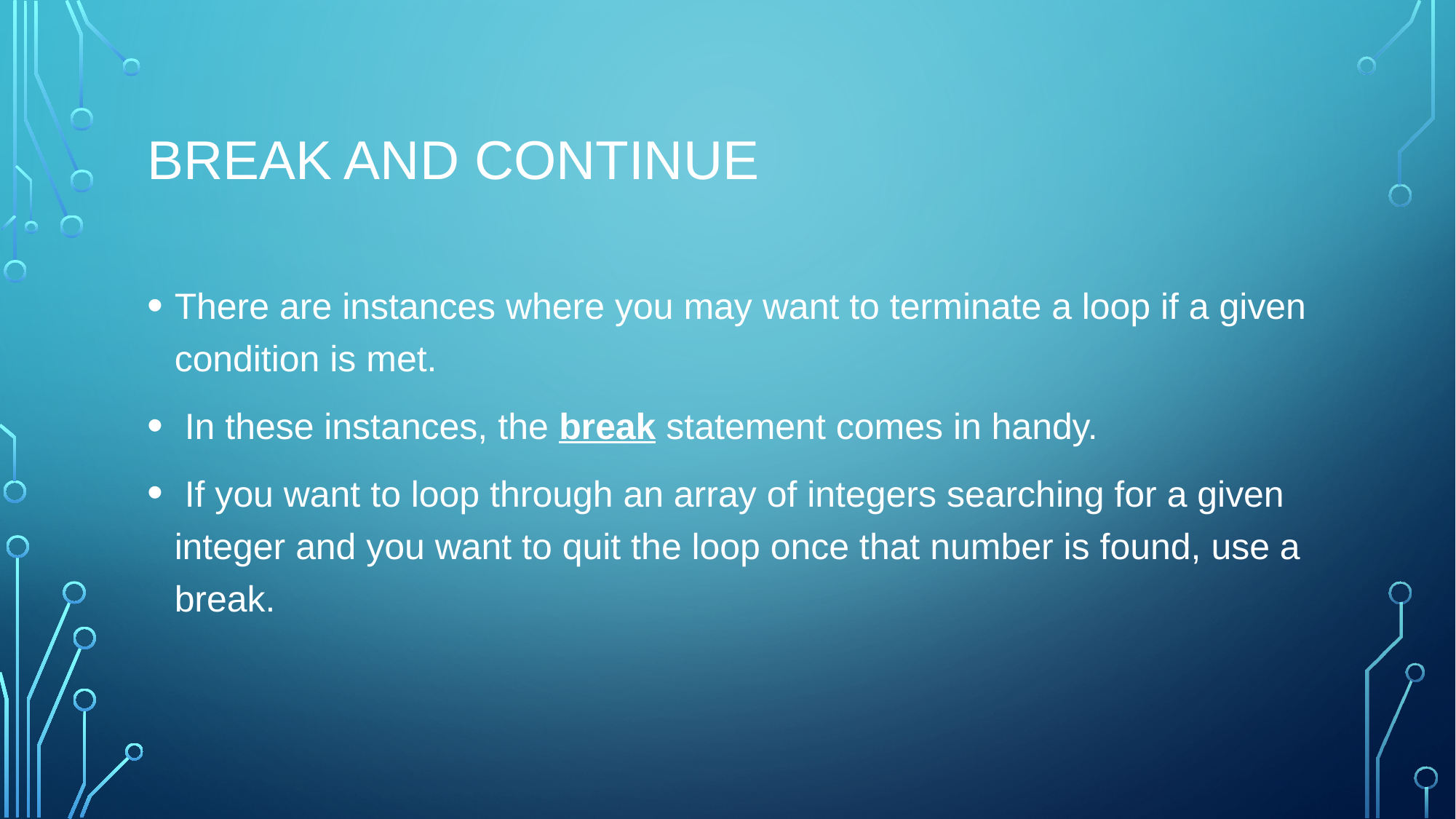

# Break and continue
There are instances where you may want to terminate a loop if a given condition is met.
 In these instances, the break statement comes in handy.
 If you want to loop through an array of integers searching for a given integer and you want to quit the loop once that number is found, use a break.